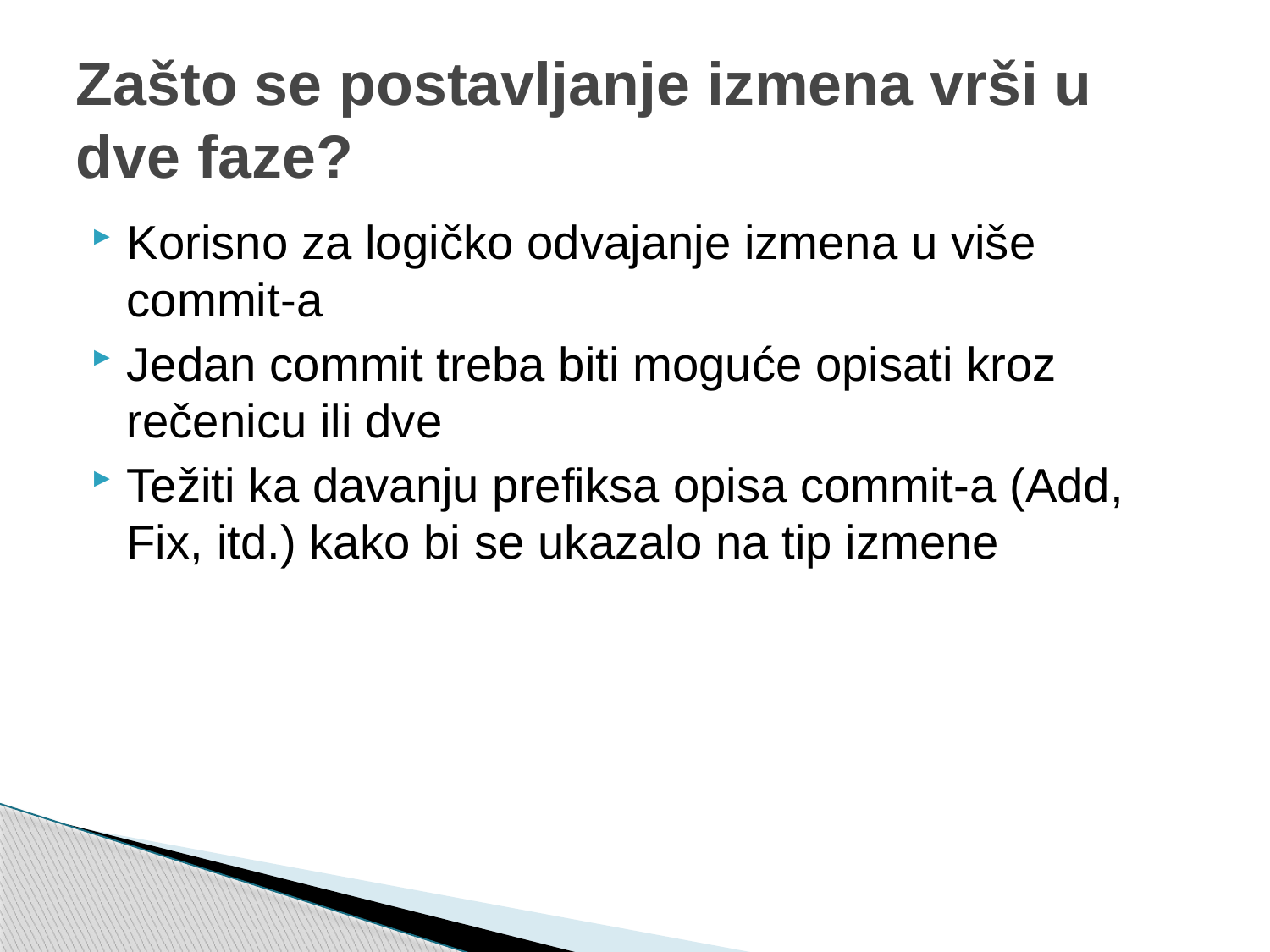

# Zašto se postavljanje izmena vrši u dve faze?
Korisno za logičko odvajanje izmena u više commit-a
Jedan commit treba biti moguće opisati kroz rečenicu ili dve
Težiti ka davanju prefiksa opisa commit-a (Add, Fix, itd.) kako bi se ukazalo na tip izmene